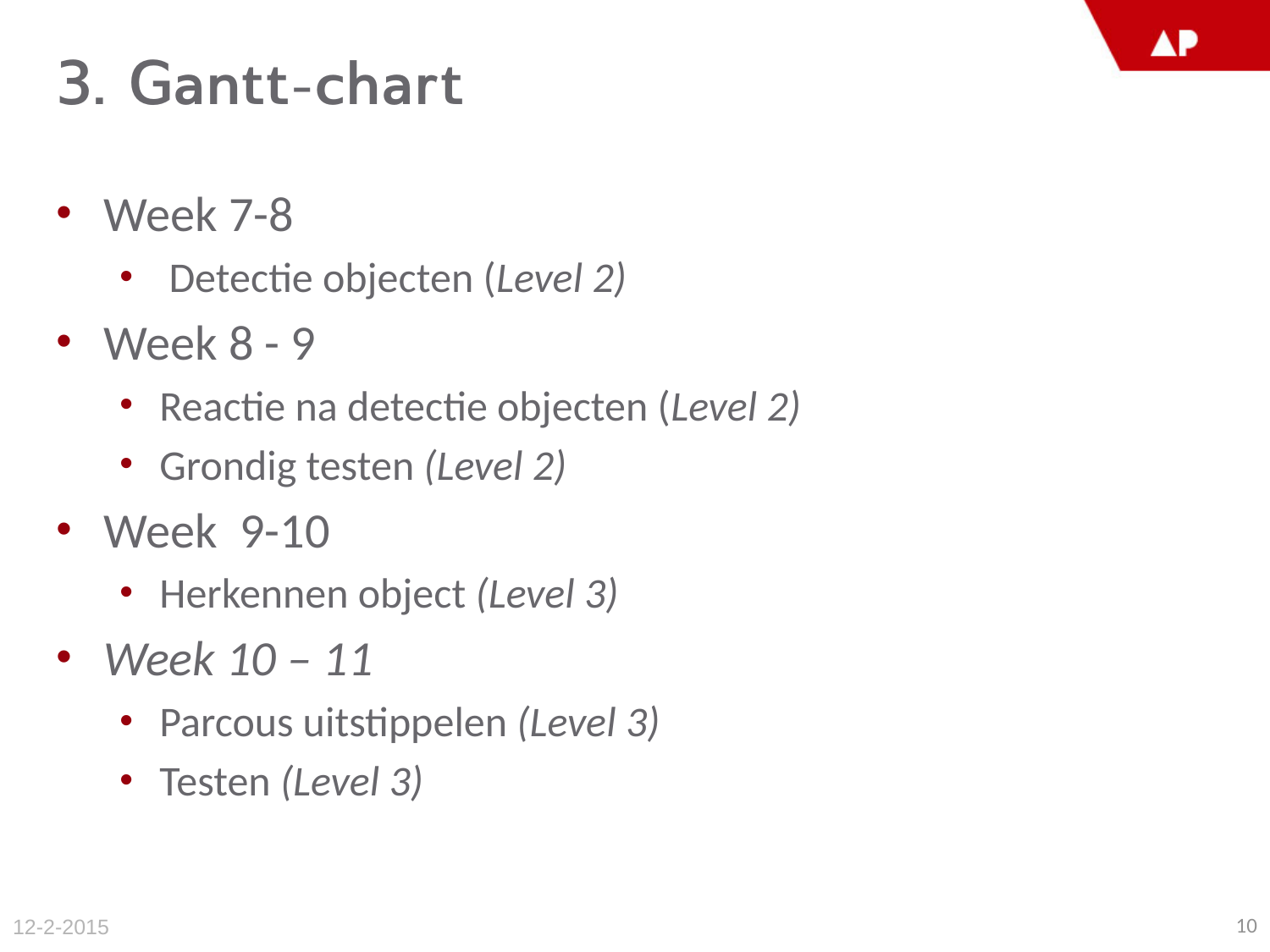

# 3. Gantt-chart
Week 7-8
 Detectie objecten (Level 2)
Week 8 - 9
Reactie na detectie objecten (Level 2)
Grondig testen (Level 2)
Week  9-10
Herkennen object (Level 3)
Week 10 – 11
Parcous uitstippelen (Level 3)
Testen (Level 3)

10
12-2-2015